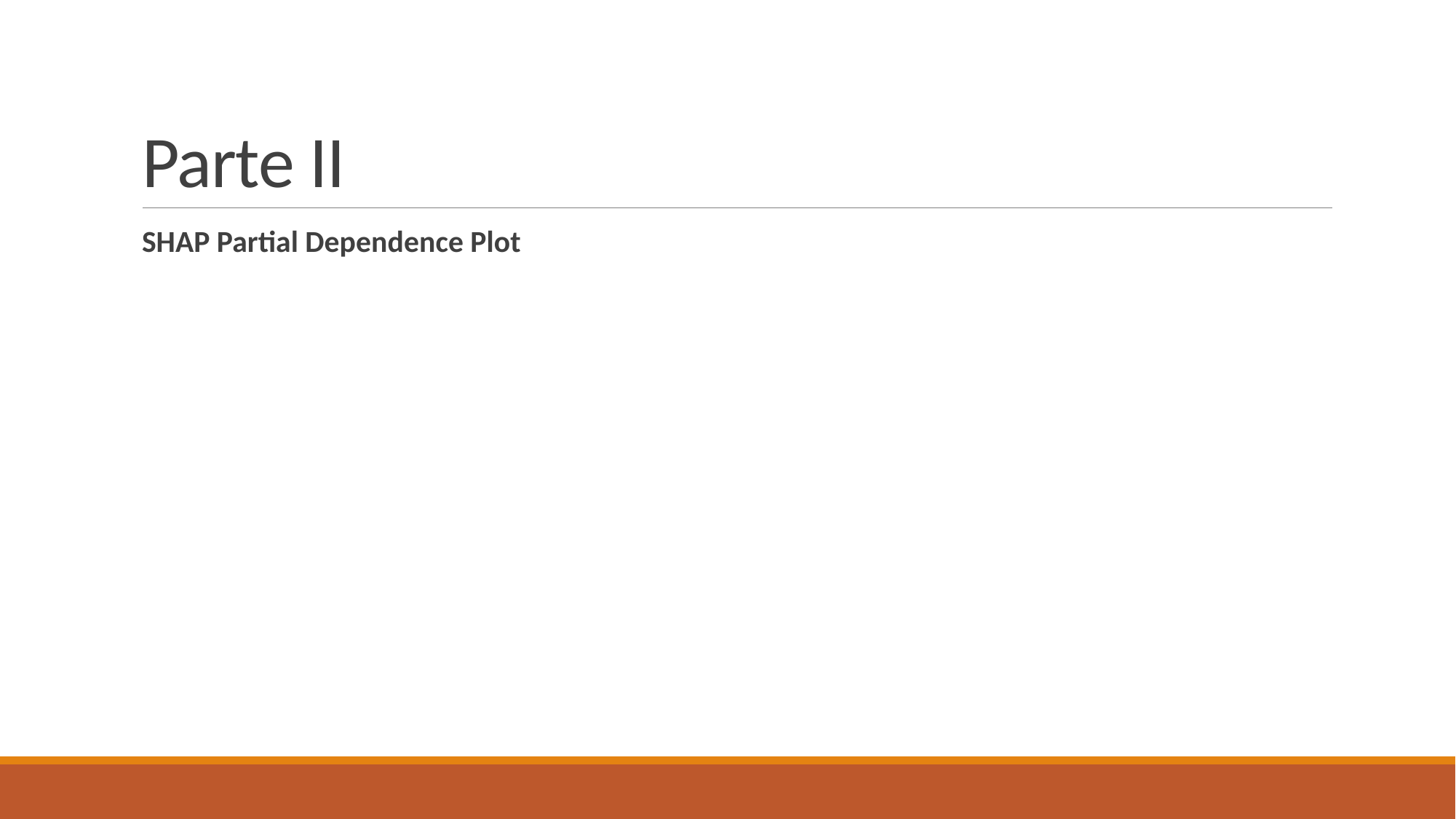

# Parte II
SHAP Partial Dependence Plot